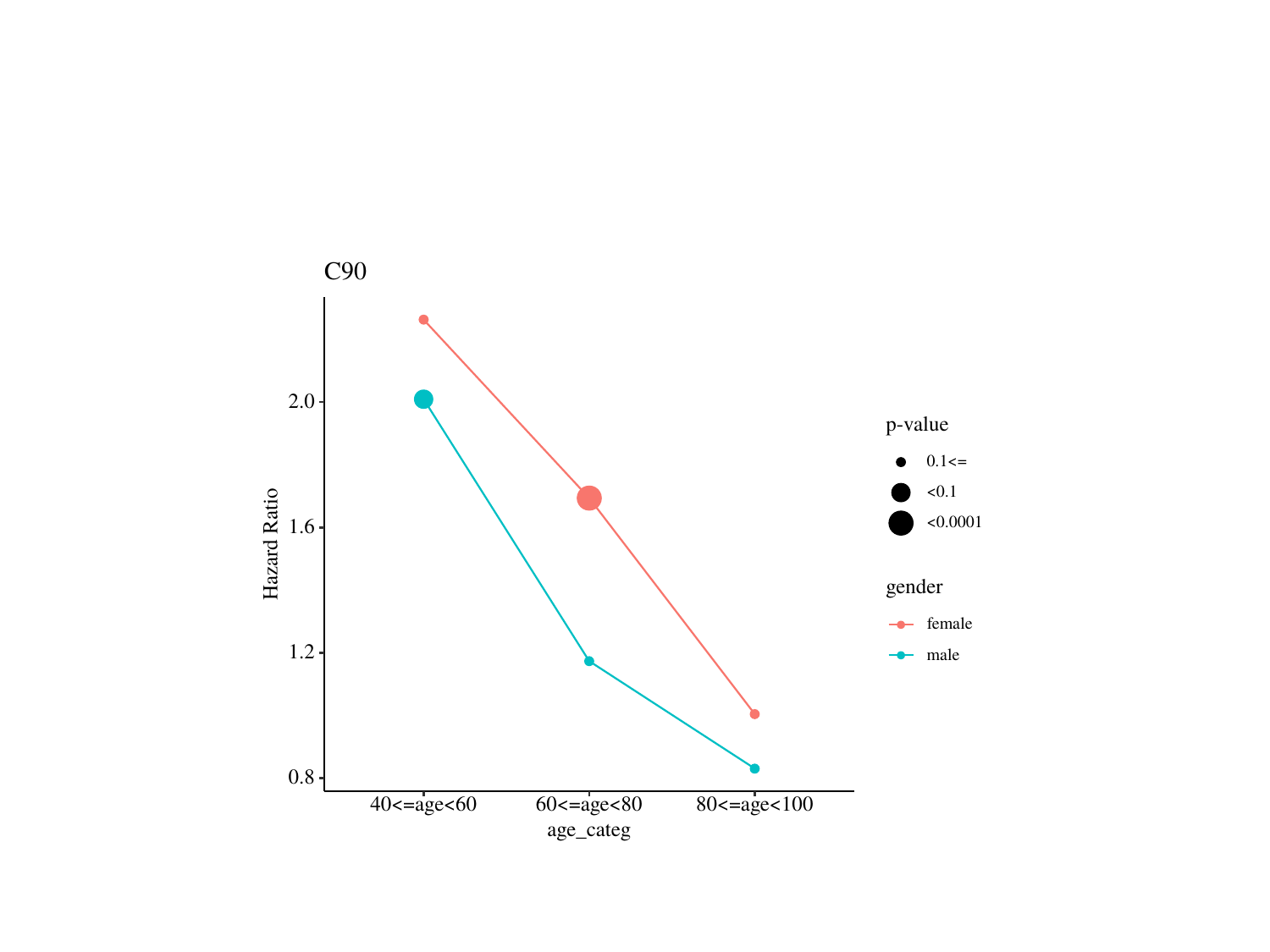

#

C90

2.0

p-value
0.1<=

<0.1

<0.0001
1.6

Hazard Ratio

gender
female

1.2
male

0.8

40<=age<60
60<=age<80
80<=age<100
age_categ